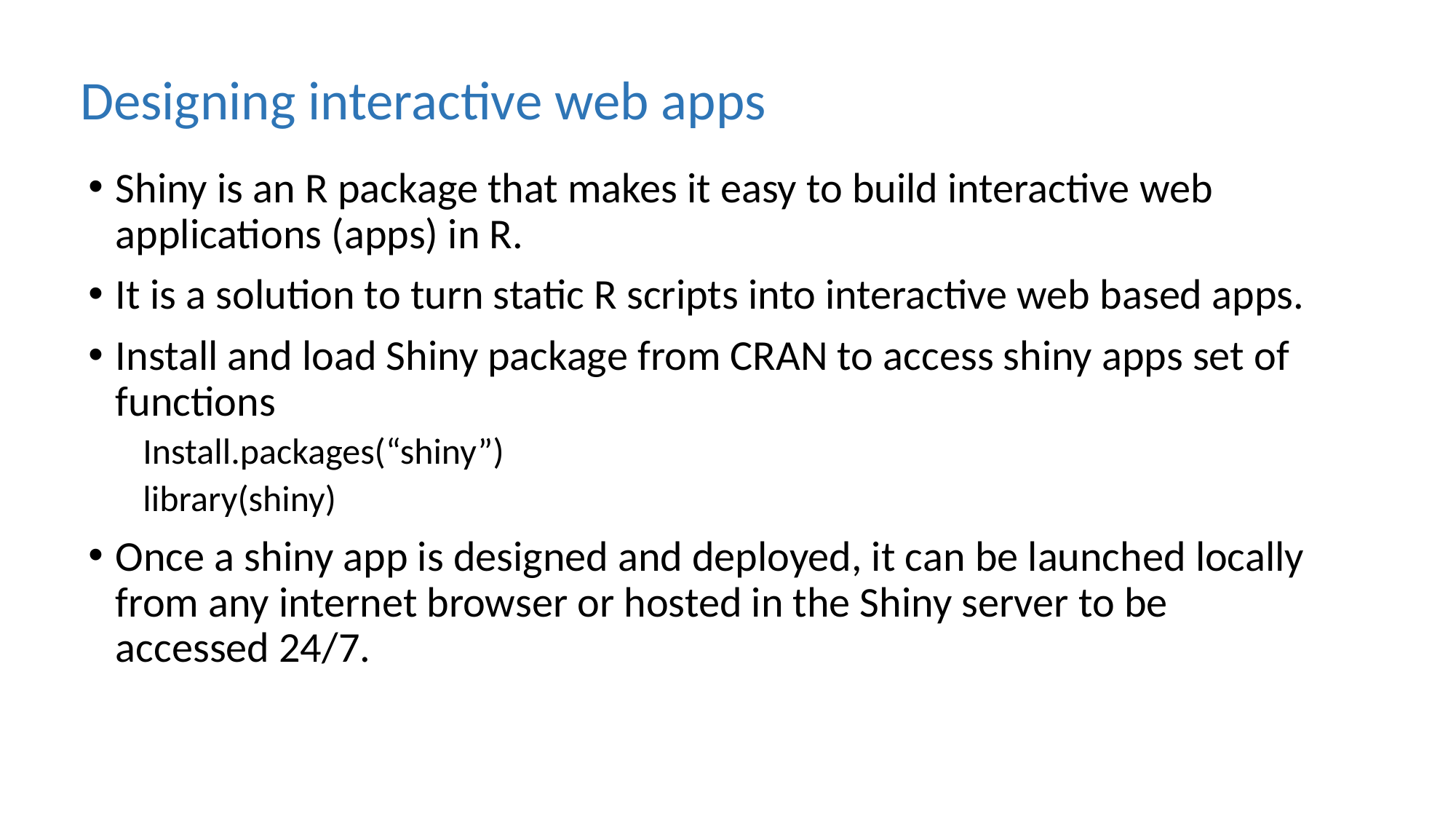

# Designing interactive web apps
Shiny is an R package that makes it easy to build interactive web applications (apps) in R.
It is a solution to turn static R scripts into interactive web based apps.
Install and load Shiny package from CRAN to access shiny apps set of functions
Install.packages(“shiny”)
library(shiny)
Once a shiny app is designed and deployed, it can be launched locally from any internet browser or hosted in the Shiny server to be accessed 24/7.